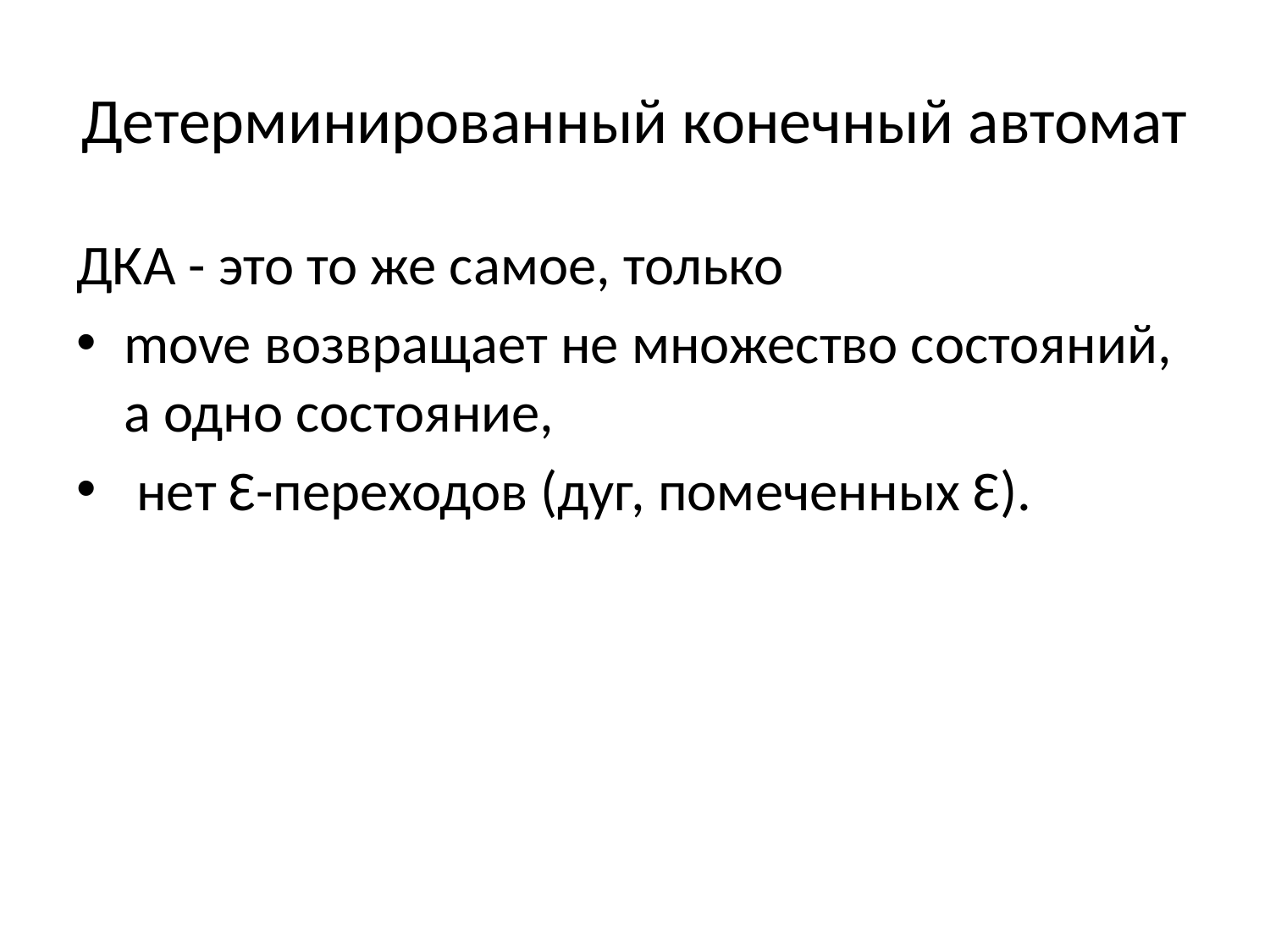

# Детерминированный конечный автомат
ДКА - это то же самое, только
move возвращает не множество состояний, а одно состояние,
 нет Ɛ-переходов (дуг, помеченных Ɛ).